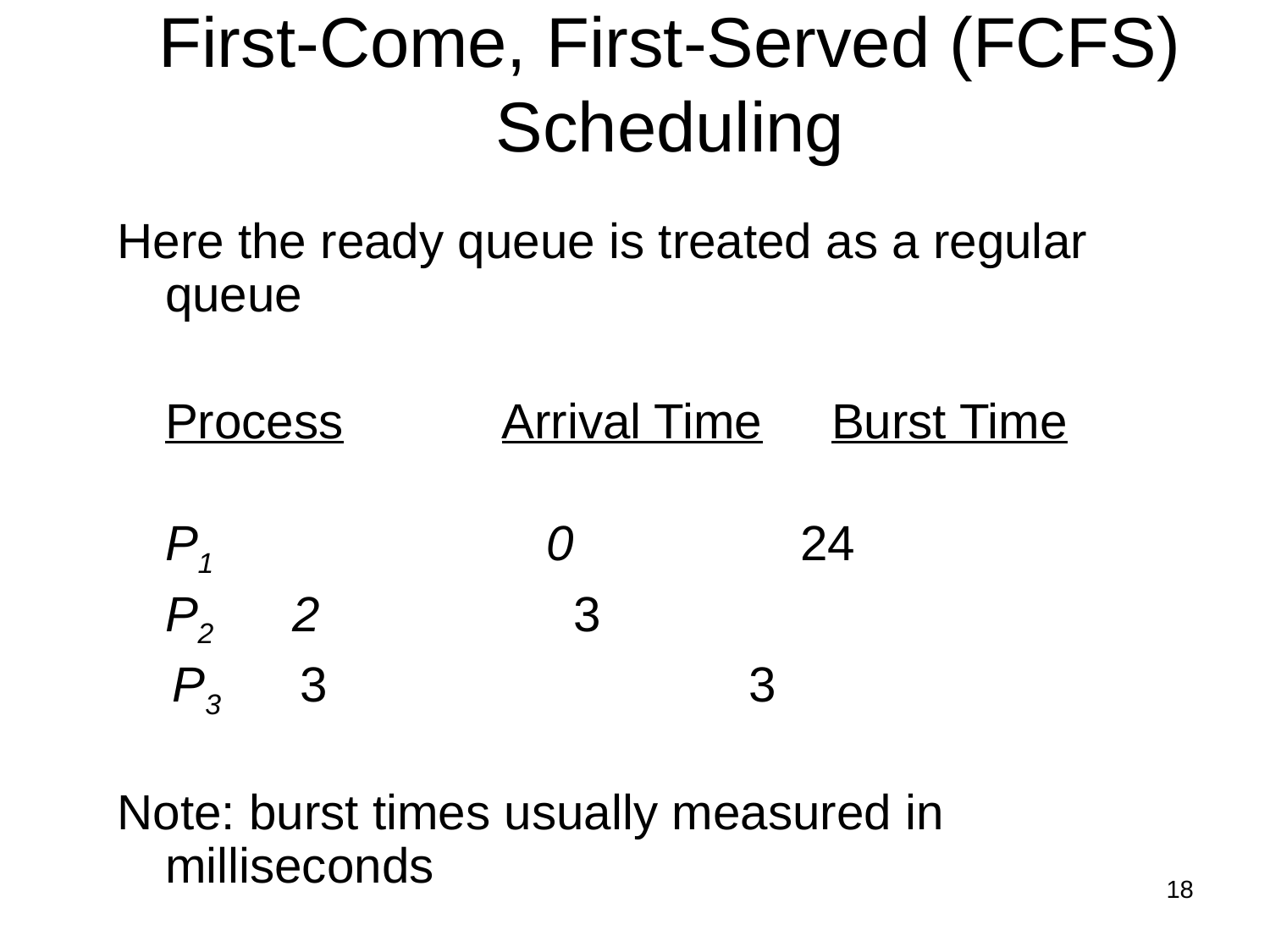

# First-Come, First-Served (FCFS) Scheduling

Here the ready queue is treated as a regular queue

	Process	      Arrival Time     Burst Time
	P1                            	0		24
	P2	2	 	  3
    P3	 3	                        3

Note: burst times usually measured in milliseconds
18